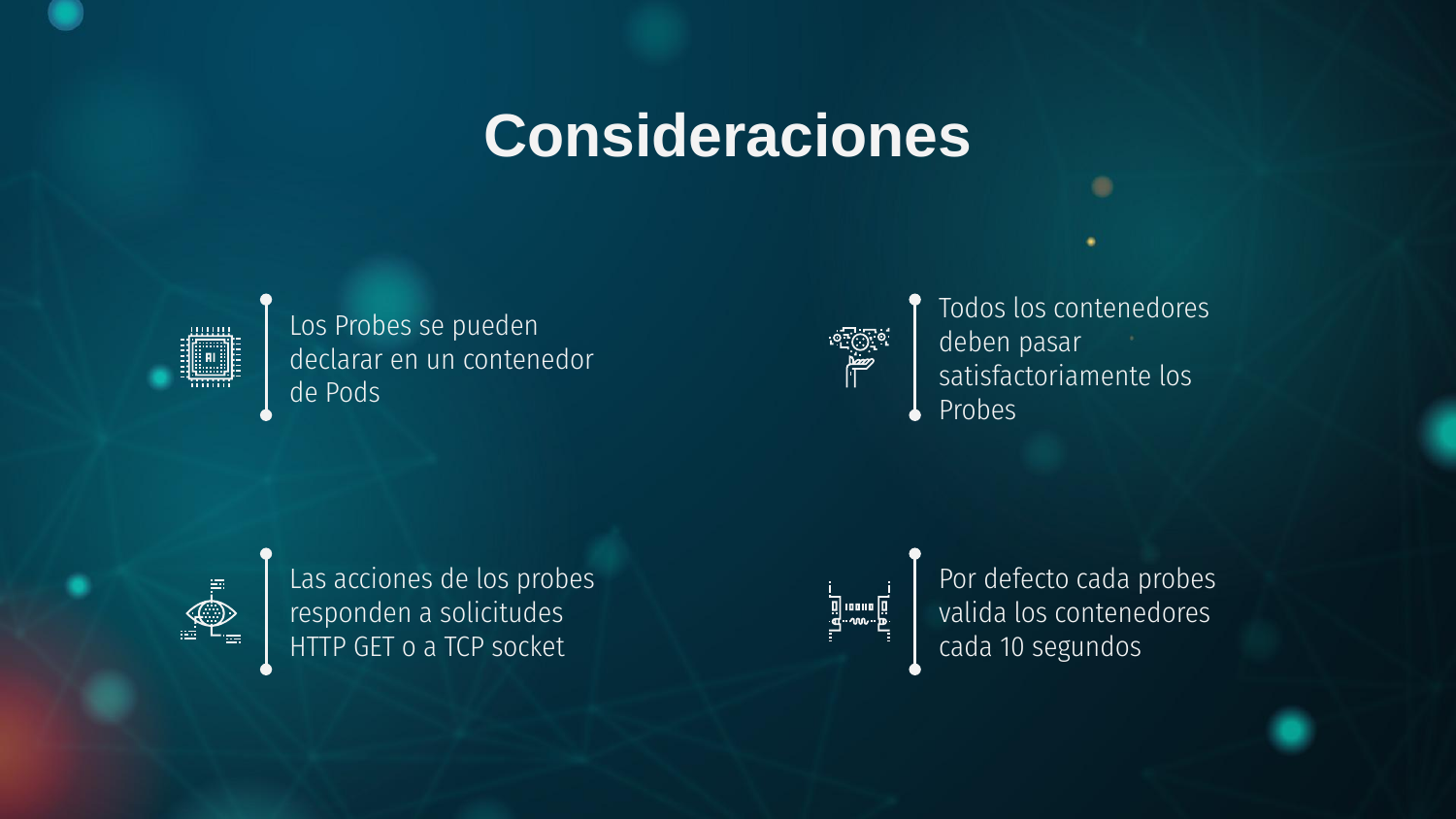

# Consideraciones
Los Probes se pueden declarar en un contenedor de Pods
Todos los contenedores deben pasar satisfactoriamente los Probes

Las acciones de los probes responden a solicitudes HTTP GET o a TCP socket
Por defecto cada probes valida los contenedores cada 10 segundos